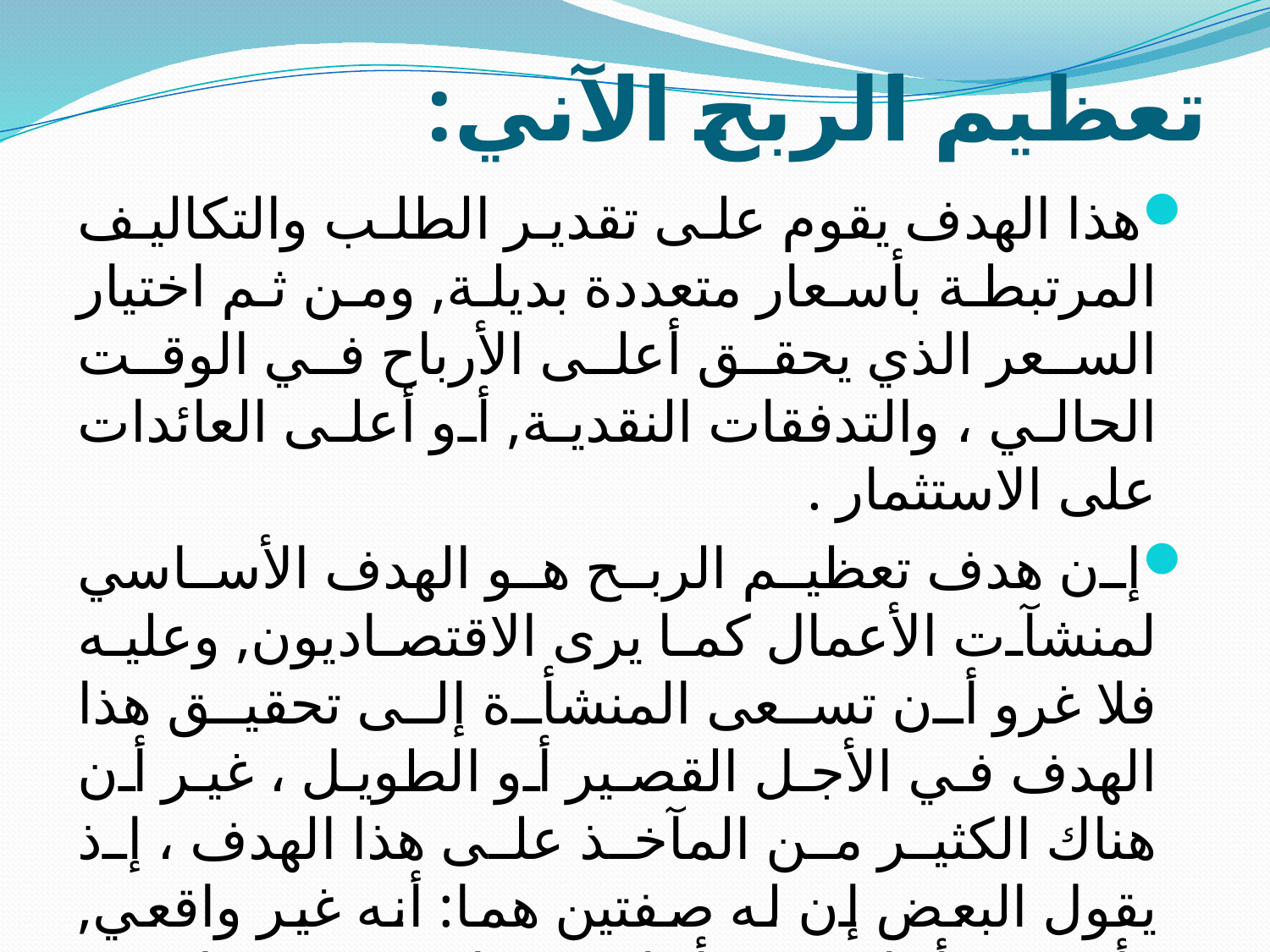

# تعظيم الربح الآني:
هذا الهدف يقوم على تقدير الطلب والتكاليف المرتبطة بأسعار متعددة بديلة, ومن ثم اختيار السعر الذي يحقق أعلى الأرباح في الوقت الحالي ، والتدفقات النقدية, أو أعلى العائدات على الاستثمار .
	إن هدف تعظيم الربح هو الهدف الأساسي لمنشآت الأعمال كما يرى الاقتصاديون, وعليه فلا غرو أن تسعى المنشأة إلى تحقيق هذا الهدف في الأجل القصير أو الطويل ، غير أن هناك الكثير من المآخذ على هذا الهدف ، إذ يقول البعض إن له صفتين هما: أنه غير واقعي, وأنه غير أخلاقي ، فأما عدم واقعيته فتتمثل في الآتي :